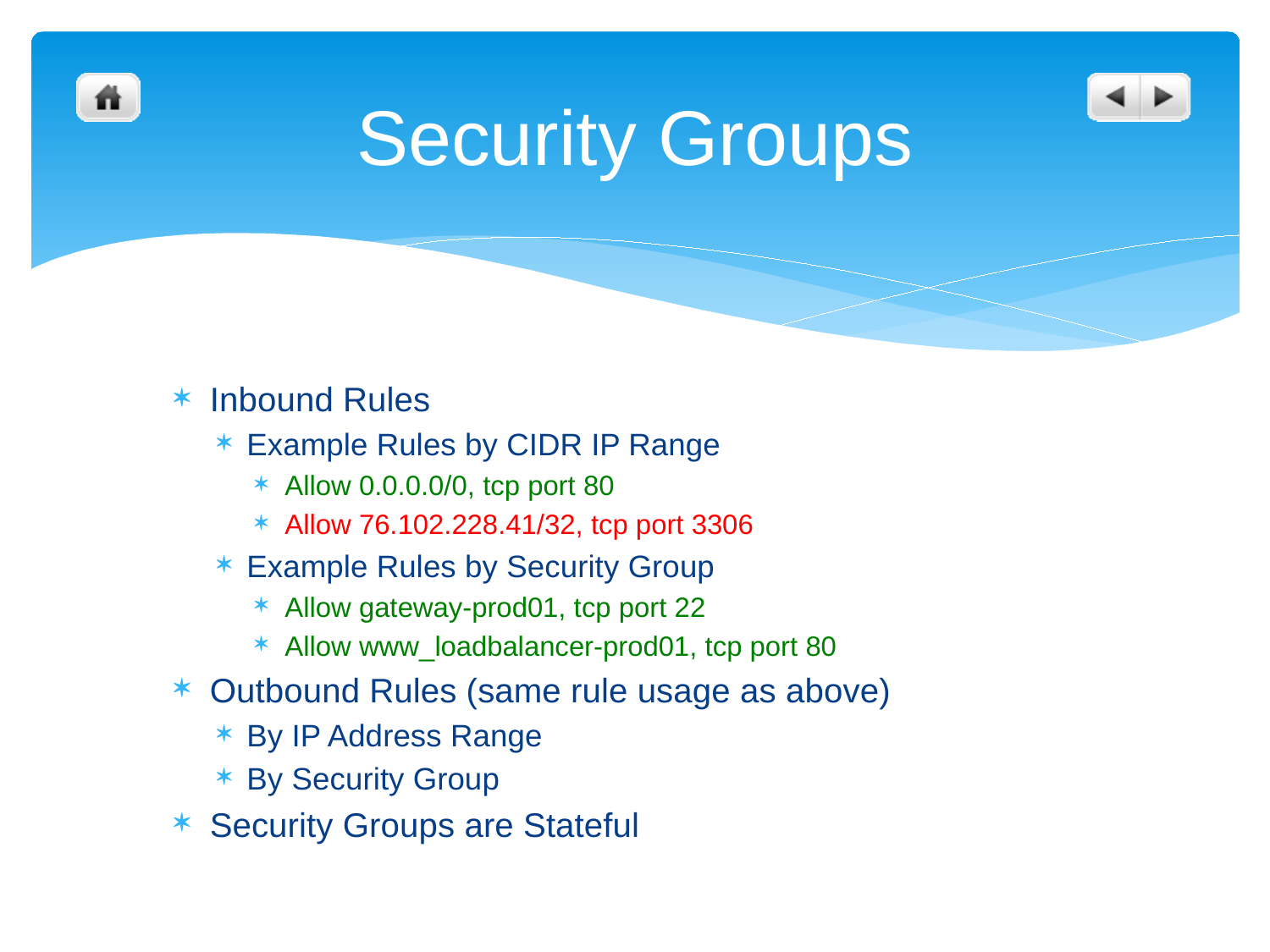

# Security Groups
Inbound Rules
Example Rules by CIDR IP Range
Allow 0.0.0.0/0, tcp port 80
Allow 76.102.228.41/32, tcp port 3306
Example Rules by Security Group
Allow gateway-prod01, tcp port 22
Allow www_loadbalancer-prod01, tcp port 80
Outbound Rules (same rule usage as above)
By IP Address Range
By Security Group
Security Groups are Stateful